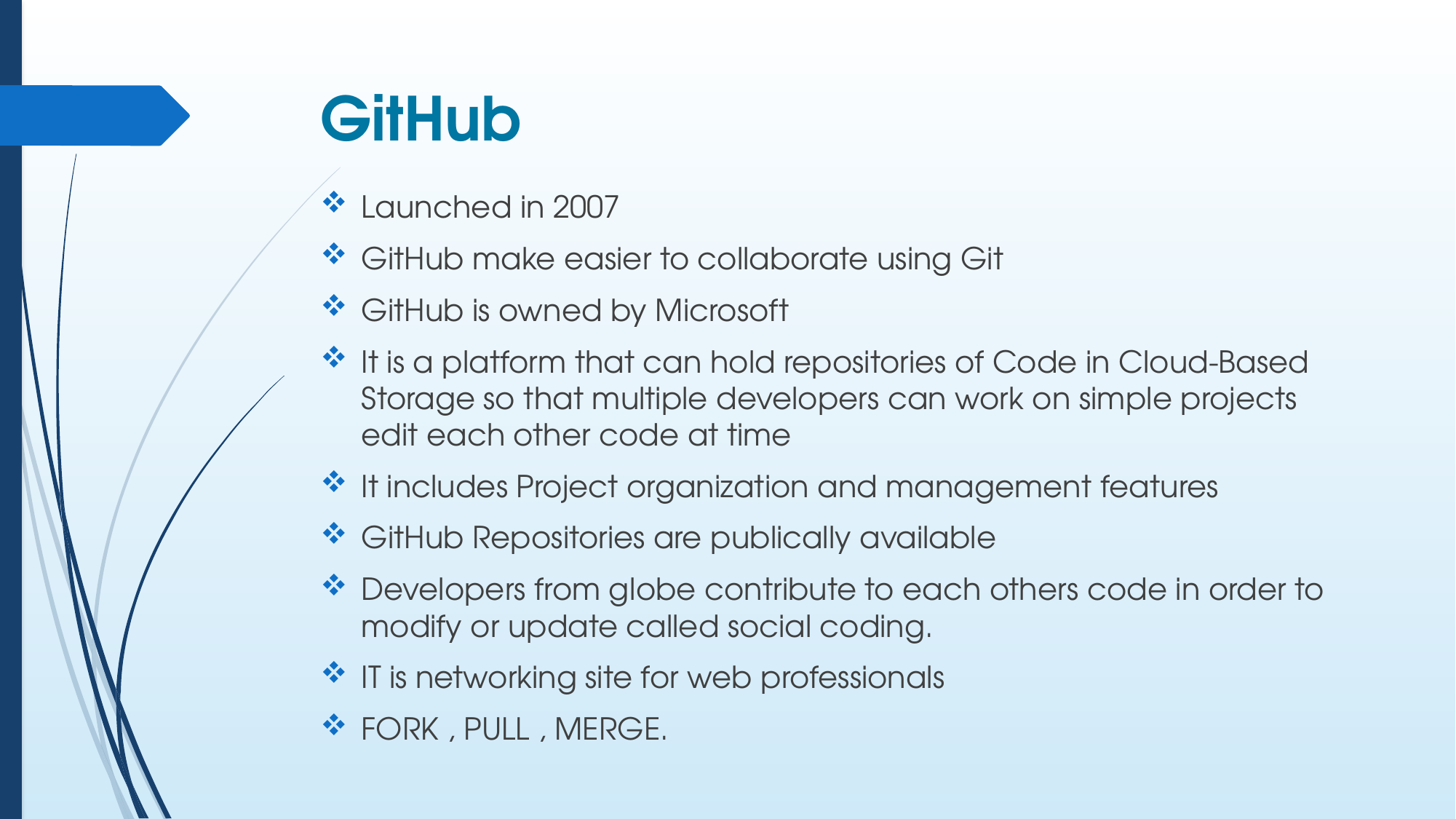

# GitHub
Launched in 2007
GitHub make easier to collaborate using Git
GitHub is owned by Microsoft
It is a platform that can hold repositories of Code in Cloud-Based Storage so that multiple developers can work on simple projects edit each other code at time
It includes Project organization and management features
GitHub Repositories are publically available
Developers from globe contribute to each others code in order to modify or update called social coding.
IT is networking site for web professionals
FORK , PULL , MERGE.